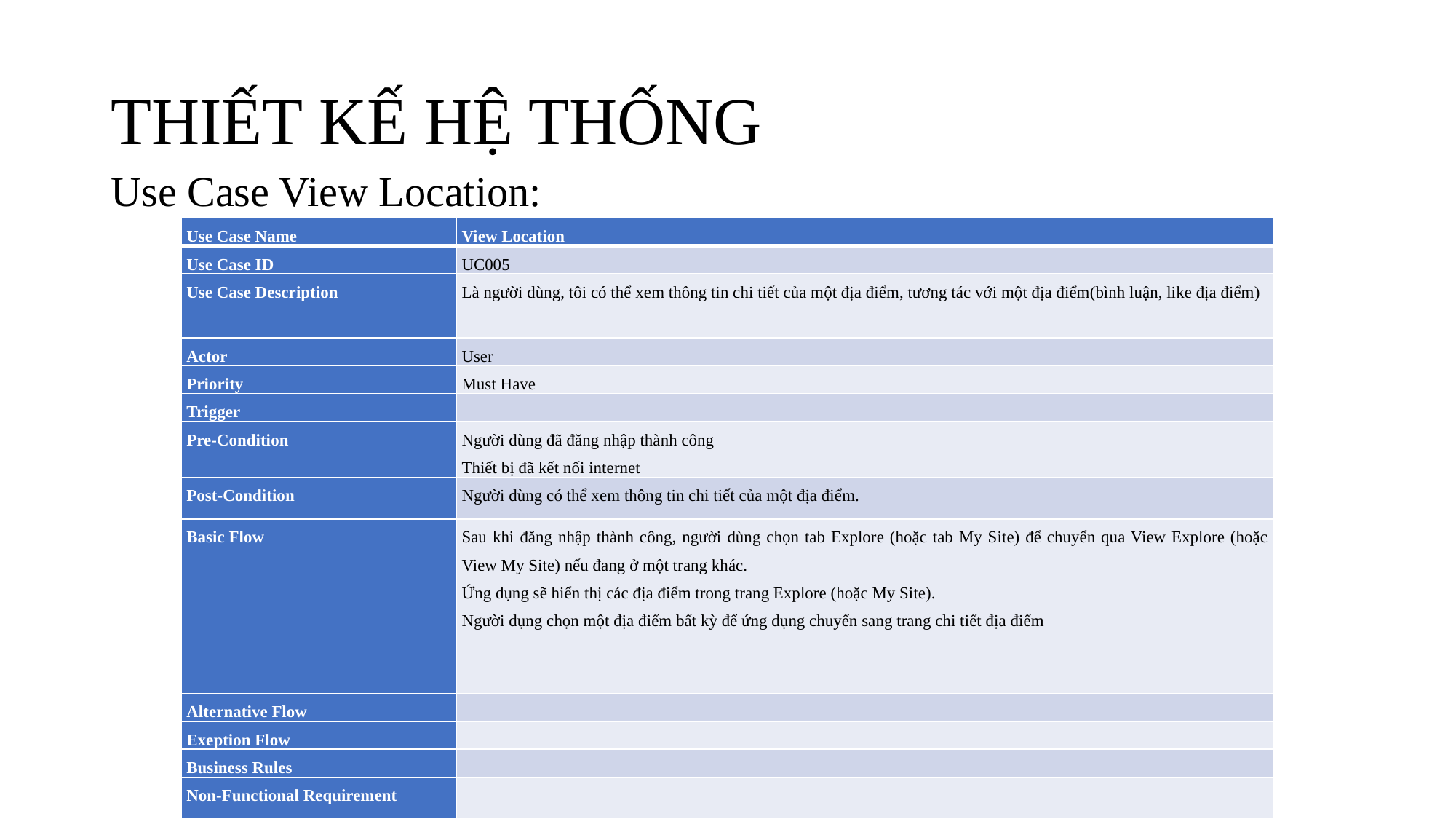

# THIẾT KẾ HỆ THỐNG
Use Case View Location:
| Use Case Name | View Location |
| --- | --- |
| Use Case ID | UC005 |
| Use Case Description | Là người dùng, tôi có thể xem thông tin chi tiết của một địa điểm, tương tác với một địa điểm(bình luận, like địa điểm) |
| Actor | User |
| Priority | Must Have |
| Trigger |  |
| Pre-Condition | Người dùng đã đăng nhập thành công Thiết bị đã kết nối internet |
| Post-Condition | Người dùng có thể xem thông tin chi tiết của một địa điểm. |
| Basic Flow | Sau khi đăng nhập thành công, người dùng chọn tab Explore (hoặc tab My Site) để chuyển qua View Explore (hoặc View My Site) nếu đang ở một trang khác. Ứng dụng sẽ hiển thị các địa điểm trong trang Explore (hoặc My Site). Người dụng chọn một địa điểm bất kỳ để ứng dụng chuyển sang trang chi tiết địa điểm |
| Alternative Flow |  |
| Exeption Flow |  |
| Business Rules |  |
| Non-Functional Requirement |  |